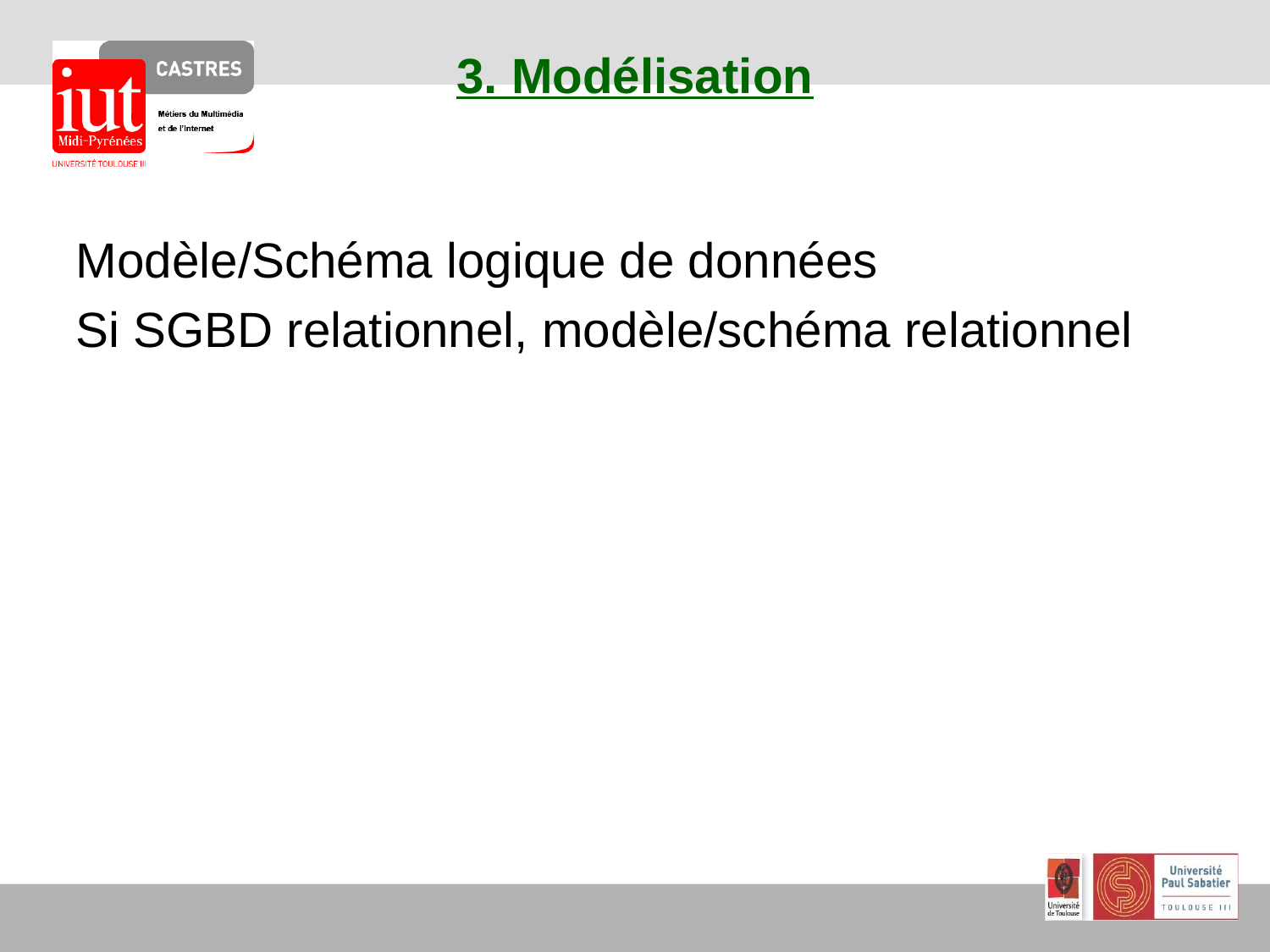

# 3. Modélisation
Modèle/Schéma logique de données
Si SGBD relationnel, modèle/schéma relationnel